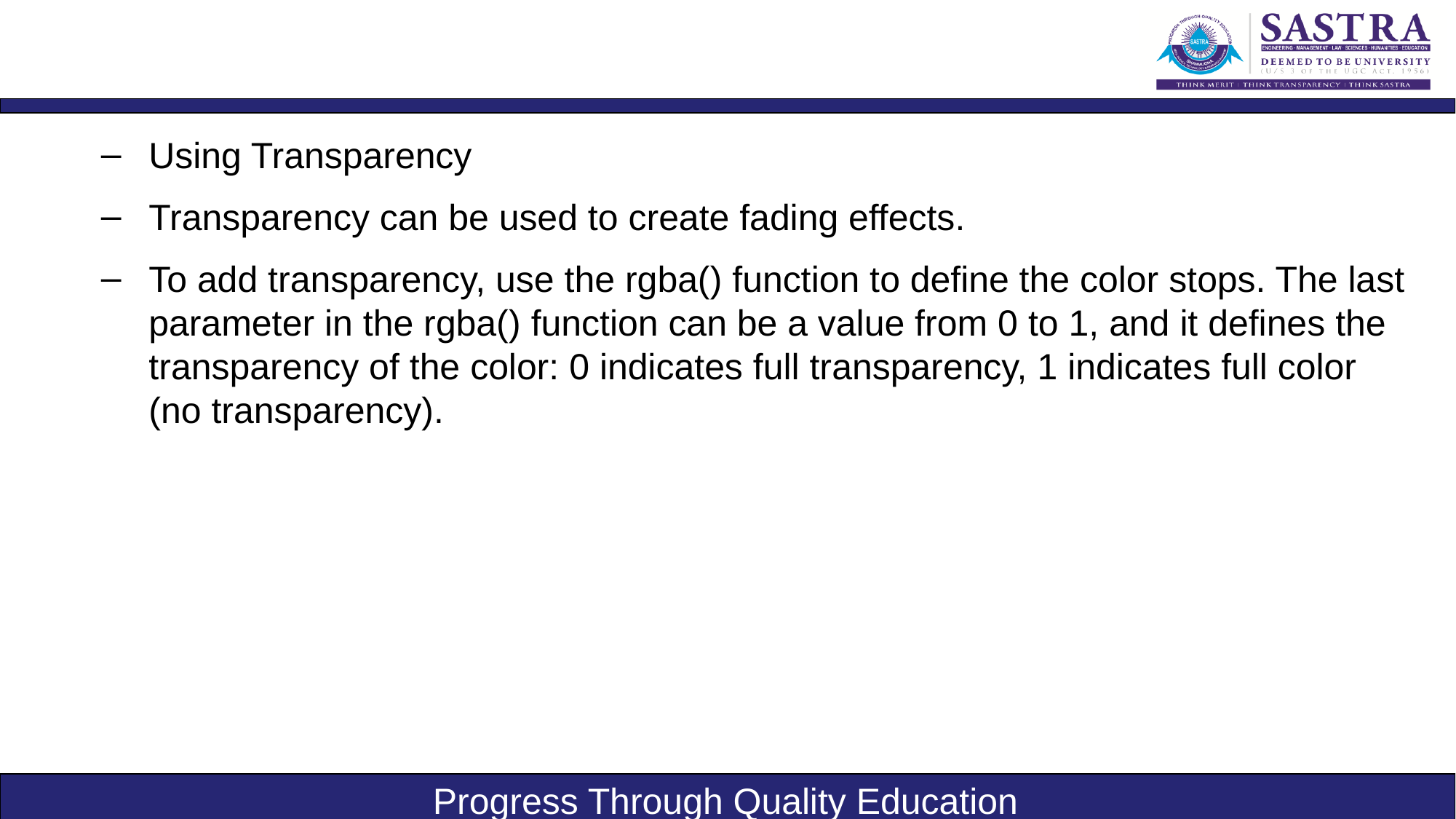

#
Using Transparency
Transparency can be used to create fading effects.
To add transparency, use the rgba() function to define the color stops. The last parameter in the rgba() function can be a value from 0 to 1, and it defines the transparency of the color: 0 indicates full transparency, 1 indicates full color (no transparency).